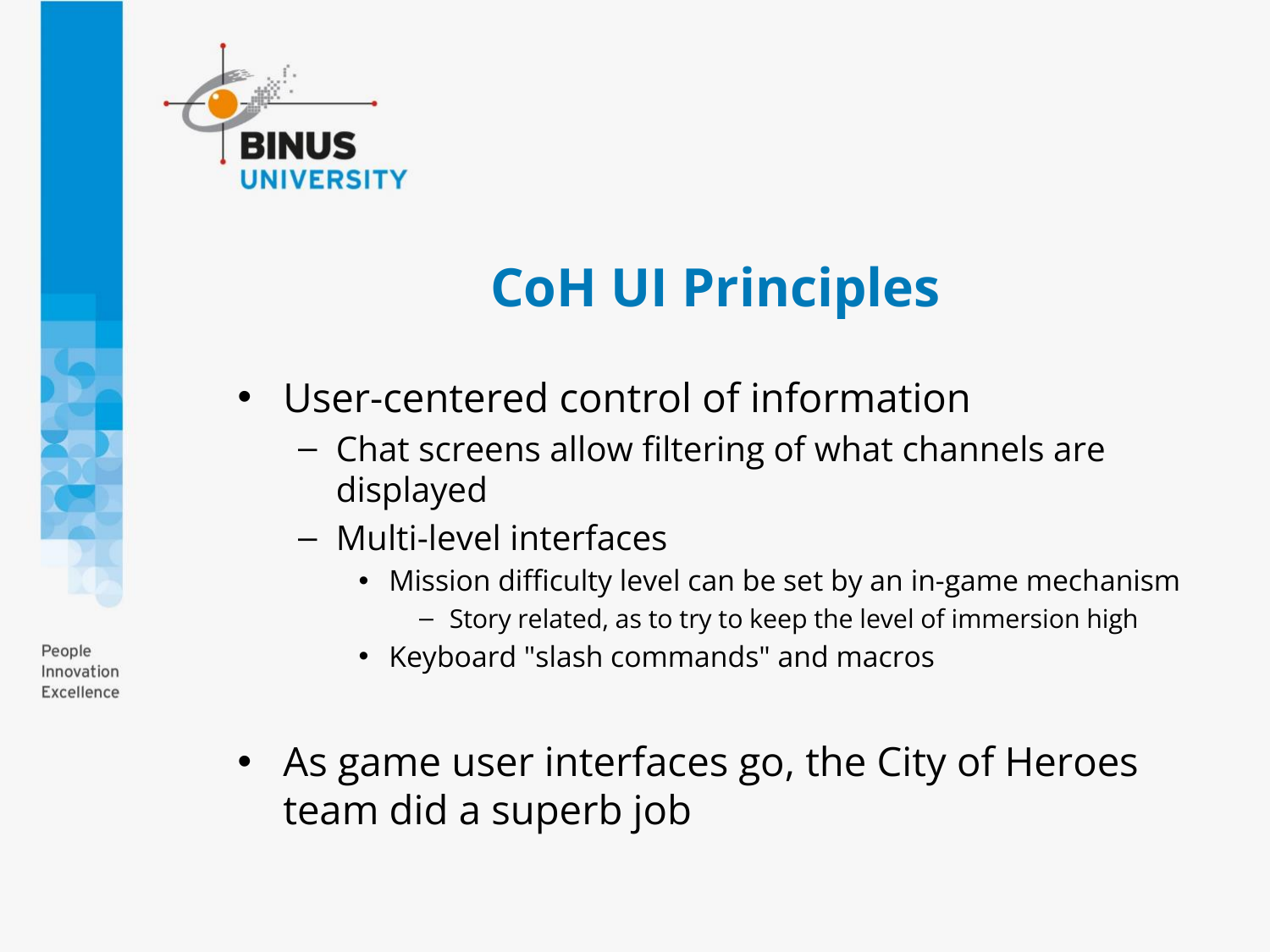

# CoH UI Principles
User-centered control of information
Chat screens allow filtering of what channels are displayed
Multi-level interfaces
Mission difficulty level can be set by an in-game mechanism
Story related, as to try to keep the level of immersion high
Keyboard "slash commands" and macros

As game user interfaces go, the City of Heroes team did a superb job